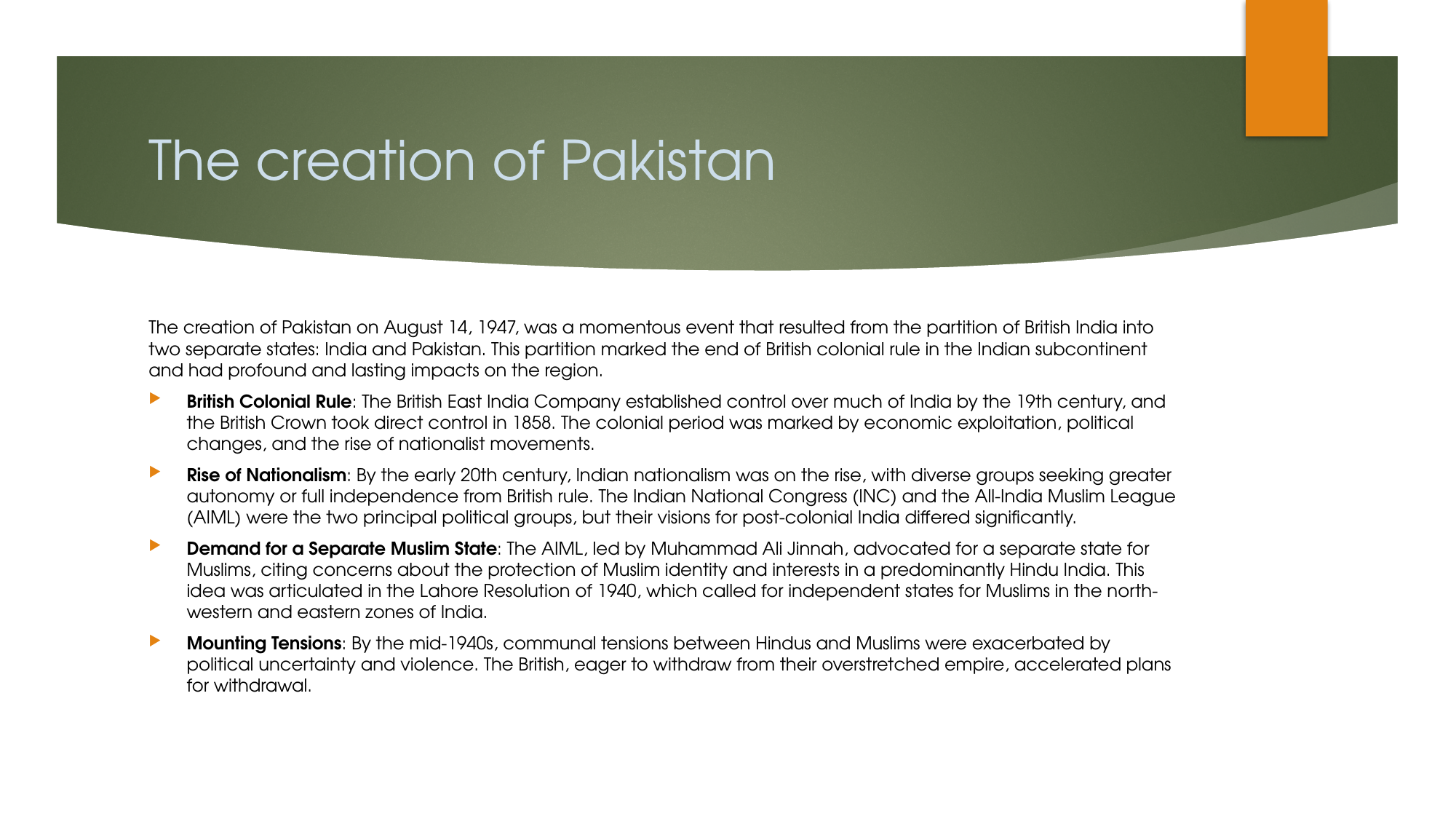

# The creation of Pakistan
The creation of Pakistan on August 14, 1947, was a momentous event that resulted from the partition of British India into two separate states: India and Pakistan. This partition marked the end of British colonial rule in the Indian subcontinent and had profound and lasting impacts on the region.
British Colonial Rule: The British East India Company established control over much of India by the 19th century, and the British Crown took direct control in 1858. The colonial period was marked by economic exploitation, political changes, and the rise of nationalist movements.
Rise of Nationalism: By the early 20th century, Indian nationalism was on the rise, with diverse groups seeking greater autonomy or full independence from British rule. The Indian National Congress (INC) and the All-India Muslim League (AIML) were the two principal political groups, but their visions for post-colonial India differed significantly.
Demand for a Separate Muslim State: The AIML, led by Muhammad Ali Jinnah, advocated for a separate state for Muslims, citing concerns about the protection of Muslim identity and interests in a predominantly Hindu India. This idea was articulated in the Lahore Resolution of 1940, which called for independent states for Muslims in the north-western and eastern zones of India.
Mounting Tensions: By the mid-1940s, communal tensions between Hindus and Muslims were exacerbated by political uncertainty and violence. The British, eager to withdraw from their overstretched empire, accelerated plans for withdrawal.